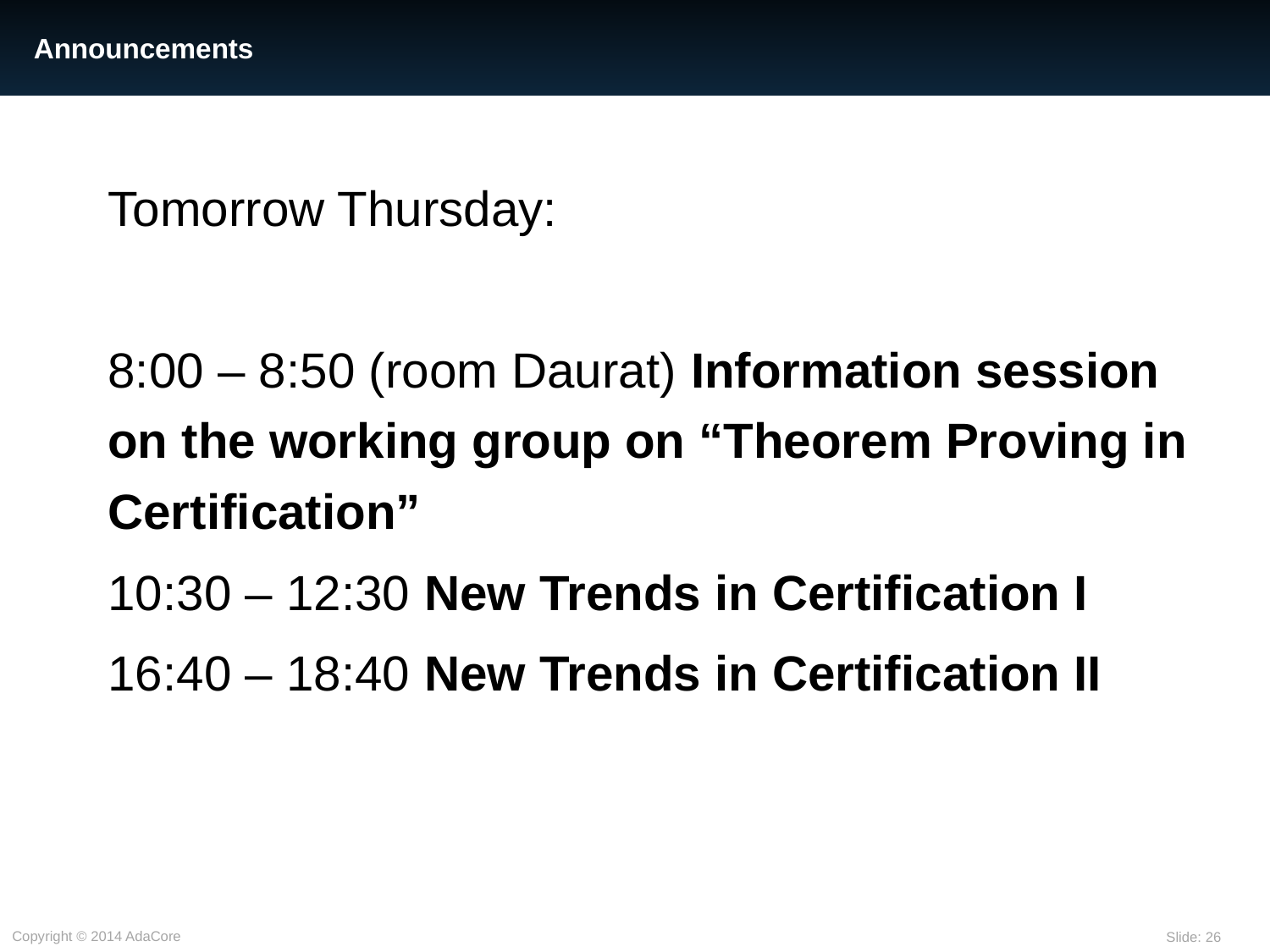

# Announcements
Tomorrow Thursday:

8:00 – 8:50 (room Daurat) Information session on the working group on “Theorem Proving in Certification”
10:30 – 12:30 New Trends in Certification I
16:40 – 18:40 New Trends in Certification II